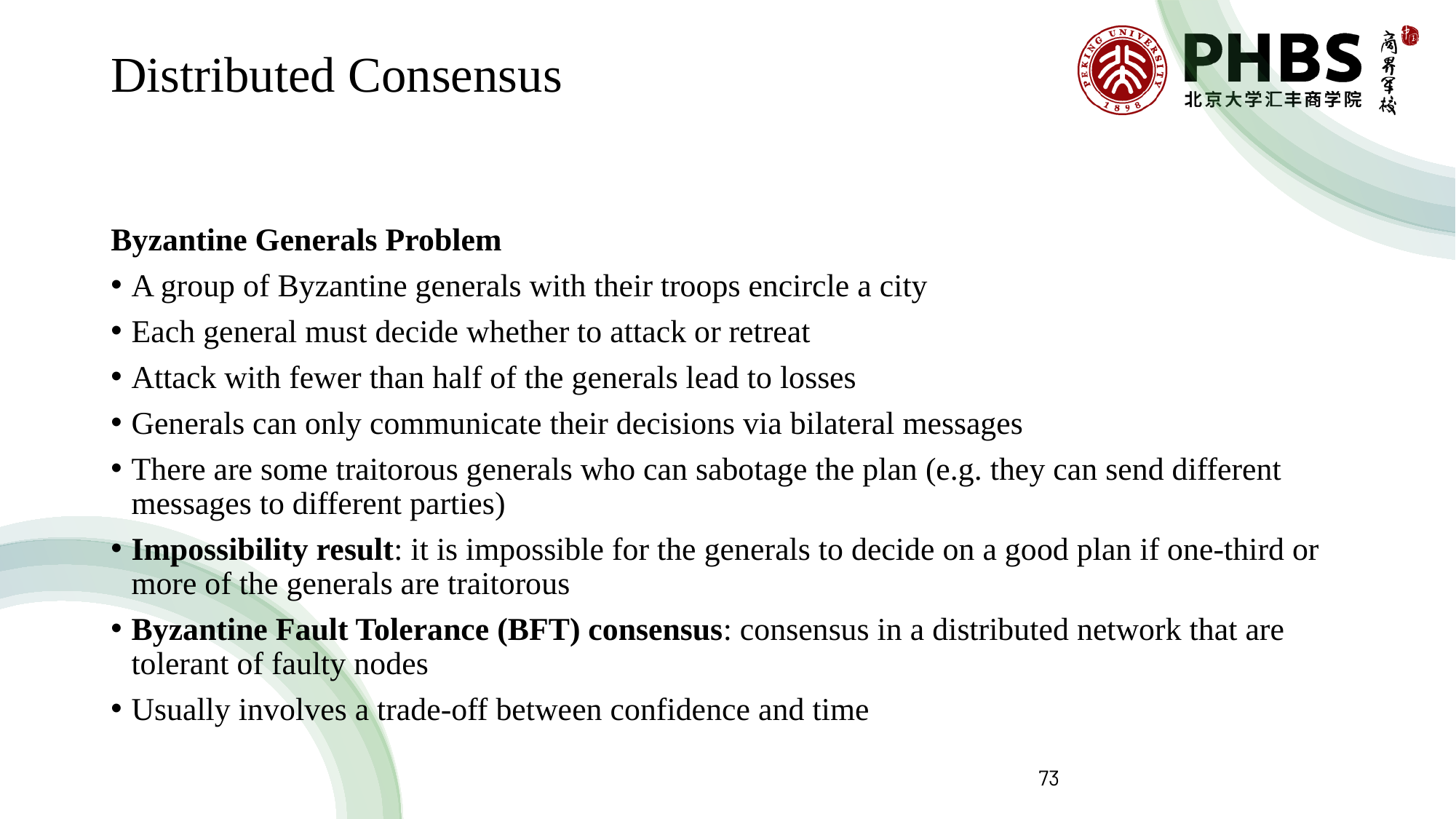

# Distributed Consensus
Byzantine Generals Problem
A group of Byzantine generals with their troops encircle a city
Each general must decide whether to attack or retreat
Attack with fewer than half of the generals lead to losses
Generals can only communicate their decisions via bilateral messages
There are some traitorous generals who can sabotage the plan (e.g. they can send different messages to different parties)
Impossibility result: it is impossible for the generals to decide on a good plan if one-third or more of the generals are traitorous
Byzantine Fault Tolerance (BFT) consensus: consensus in a distributed network that are tolerant of faulty nodes
Usually involves a trade-off between confidence and time

73